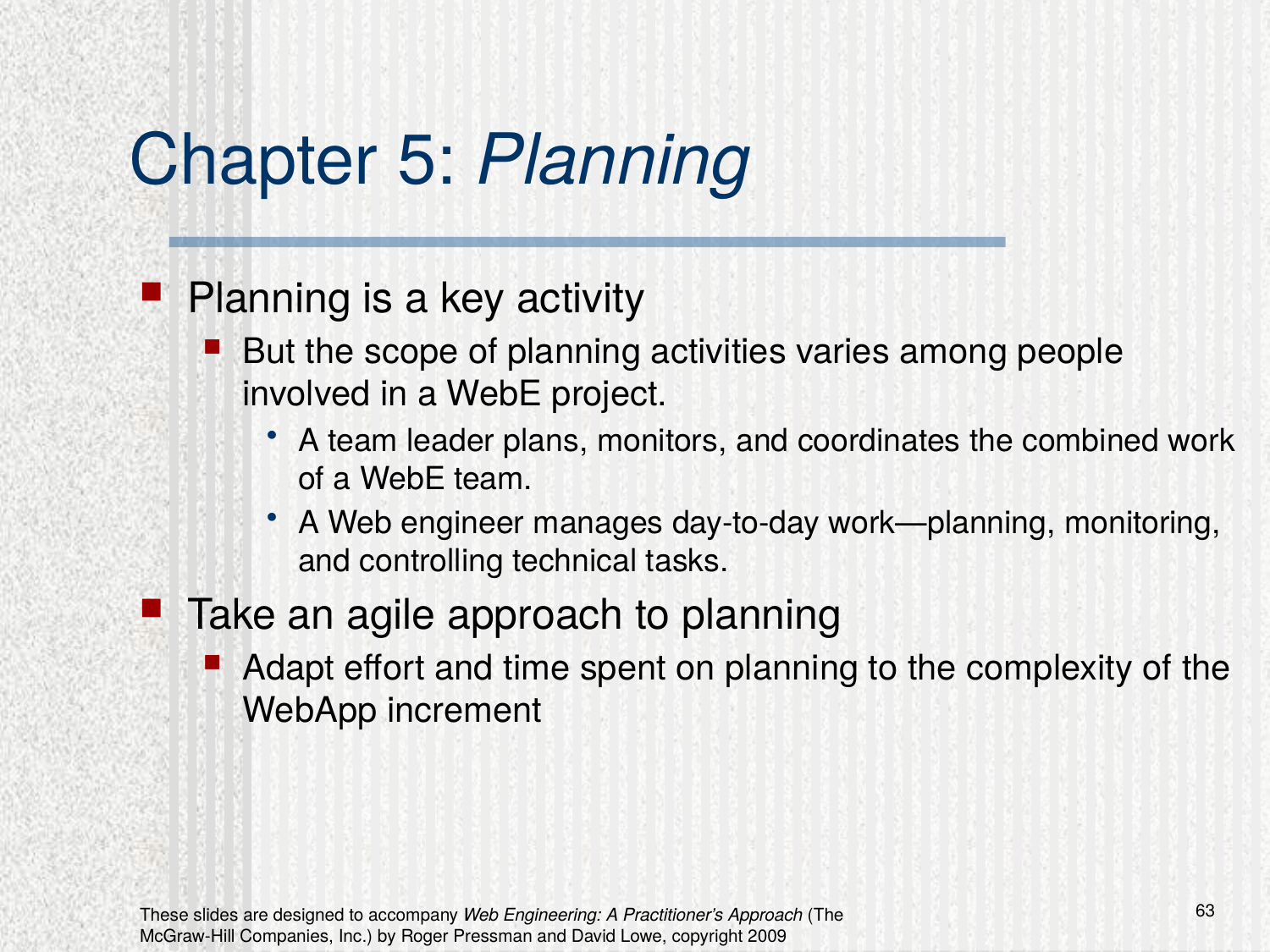

# Chapter 5: Planning
Planning is a key activity
But the scope of planning activities varies among people involved in a WebE project.
A team leader plans, monitors, and coordinates the combined work of a WebE team.
A Web engineer manages day-to-day work—planning, monitoring, and controlling technical tasks.
Take an agile approach to planning
Adapt effort and time spent on planning to the complexity of the WebApp increment
63
These slides are designed to accompany Web Engineering: A Practitioner’s Approach (The McGraw-Hill Companies, Inc.) by Roger Pressman and David Lowe, copyright 2009